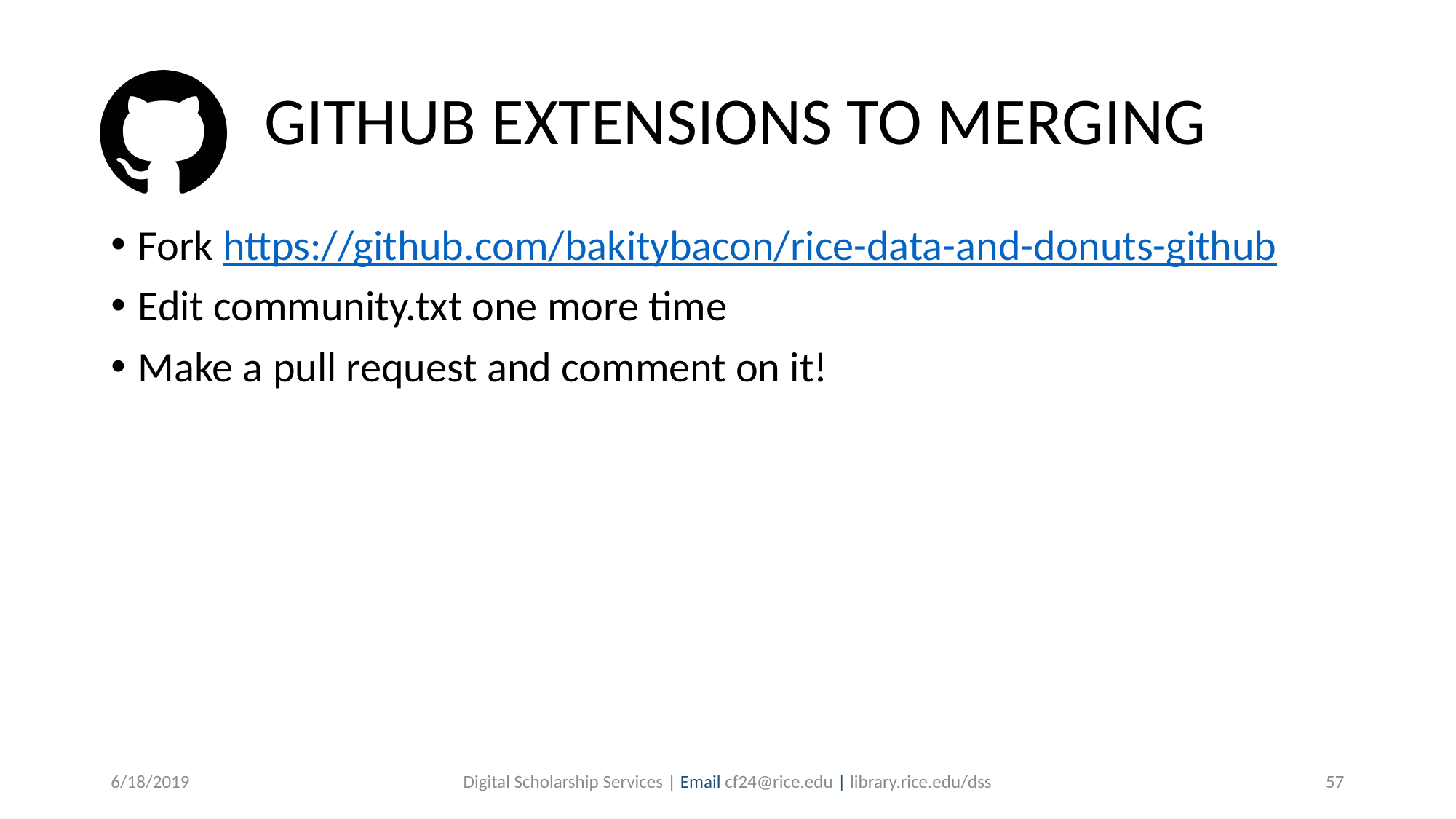

GITHUB EXTENSIONS TO MERGING
Fork https://github.com/bakitybacon/rice-data-and-donuts-github
Edit community.txt one more time
Make a pull request and comment on it!
6/18/2019
Digital Scholarship Services | Email cf24@rice.edu | library.rice.edu/dss
57